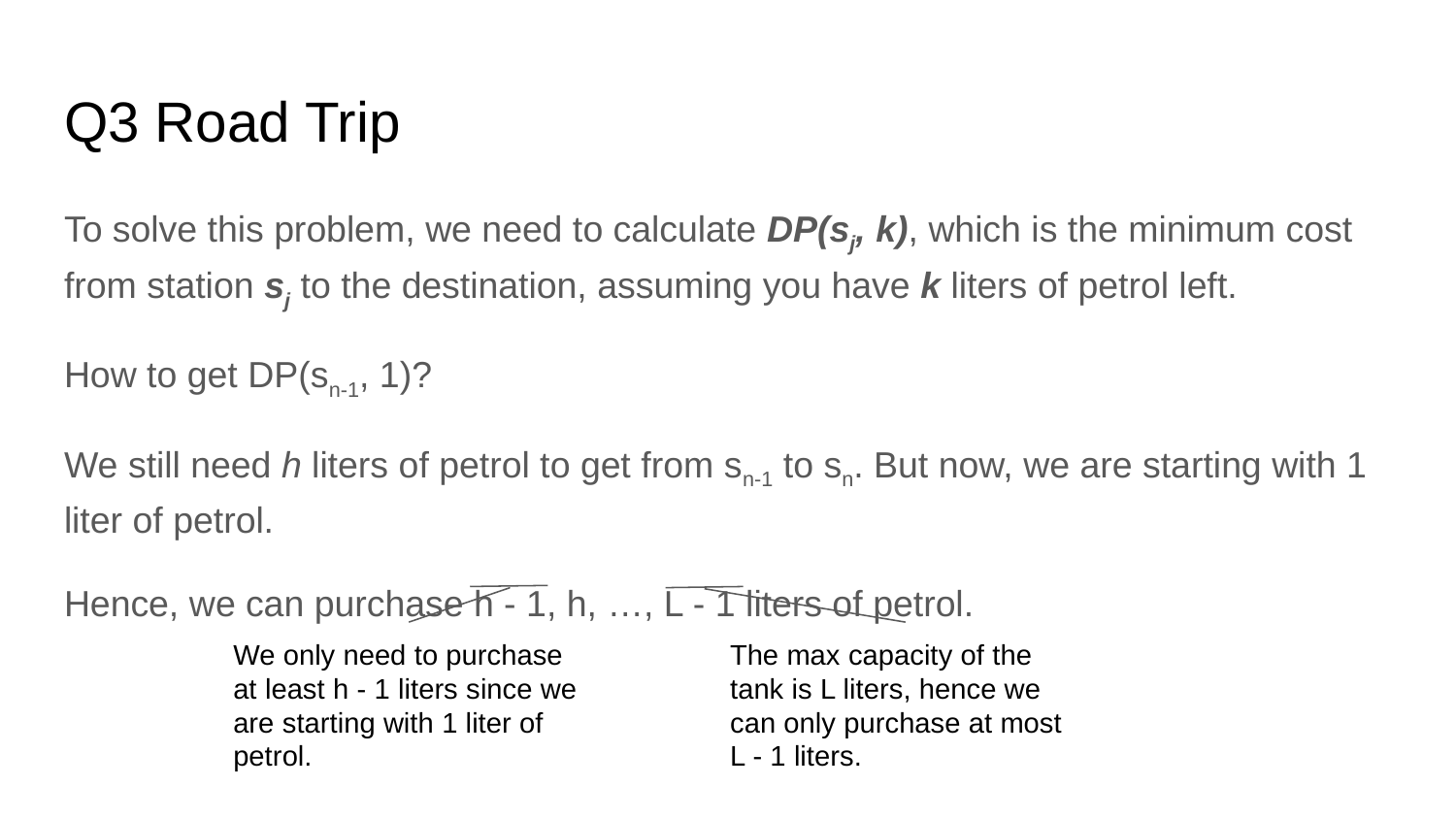

# Q3 Road Trip

To solve this problem, we need to calculate DP(sj, k), which is the minimum cost from station sj to the destination, assuming you have k liters of petrol left.
How to get DP(sn-1, 1)?
We still need h liters of petrol to get from sn-1 to sn. But now, we are starting with 1 liter of petrol.
Hence, we can purchase h - 1, h, …, L - 1 liters of petrol.
We only need to purchase at least h - 1 liters since we are starting with 1 liter of petrol.
The max capacity of the tank is L liters, hence we can only purchase at most L - 1 liters.